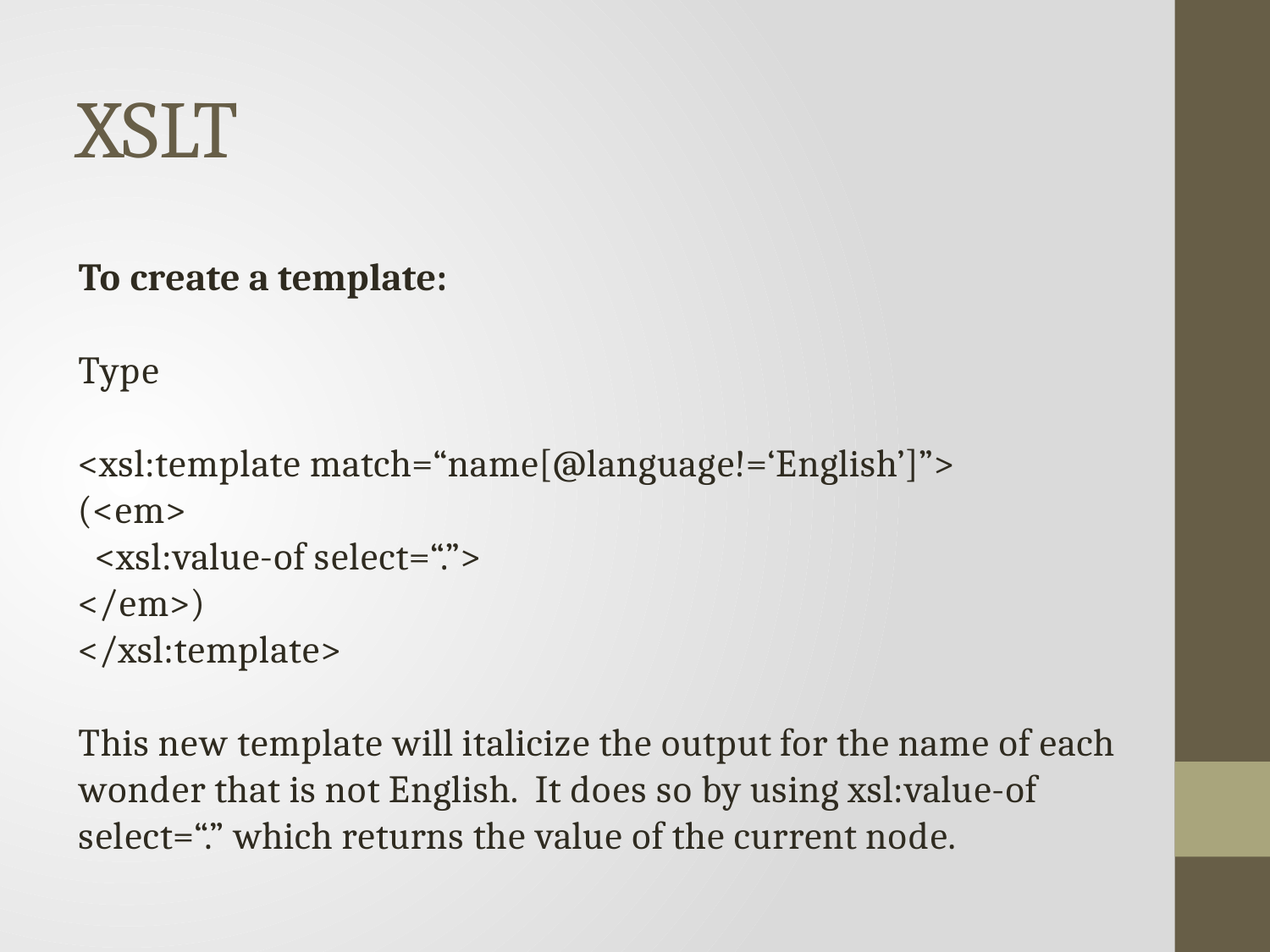

To create a template:

Type

<xsl:template match=“name[@language!=‘English’]”>
(<em>
  <xsl:value-of select=“.”>
</em>)
</xsl:template>

This new template will italicize the output for the name of each wonder that is not English.  It does so by using xsl:value-of select=“.” which returns the value of the current node.